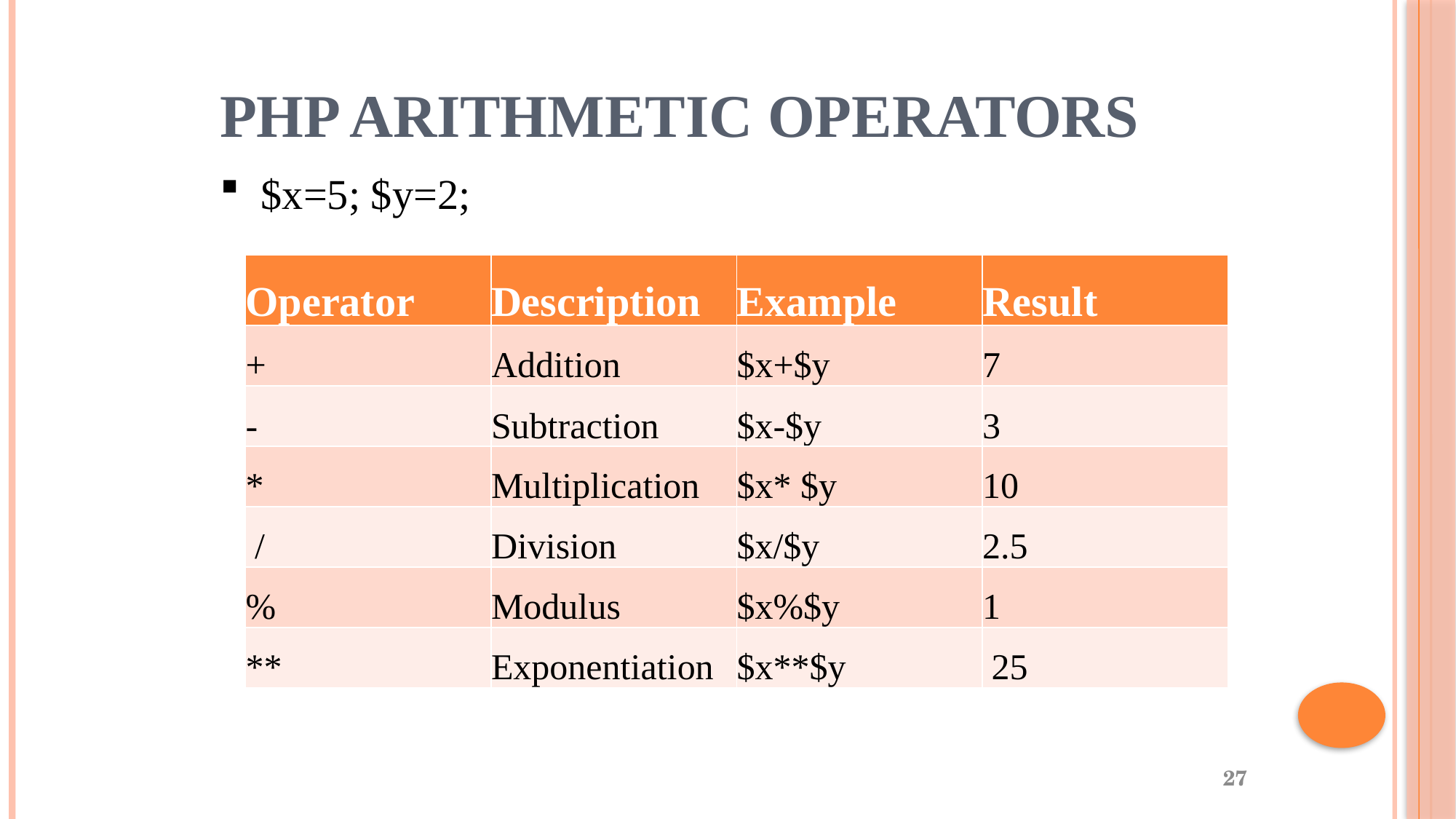

# PHP Arithmetic Operators
$x=5; $y=2;
| Operator | Description | Example | Result |
| --- | --- | --- | --- |
| + | Addition | $x+$y | 7 |
| - | Subtraction | $x-$y | 3 |
| \* | Multiplication | $x\* $y | 10 |
| / | Division | $x/$y | 2.5 |
| % | Modulus | $x%$y | 1 |
| \*\* | Exponentiation | $x\*\*$y | 25 |
27